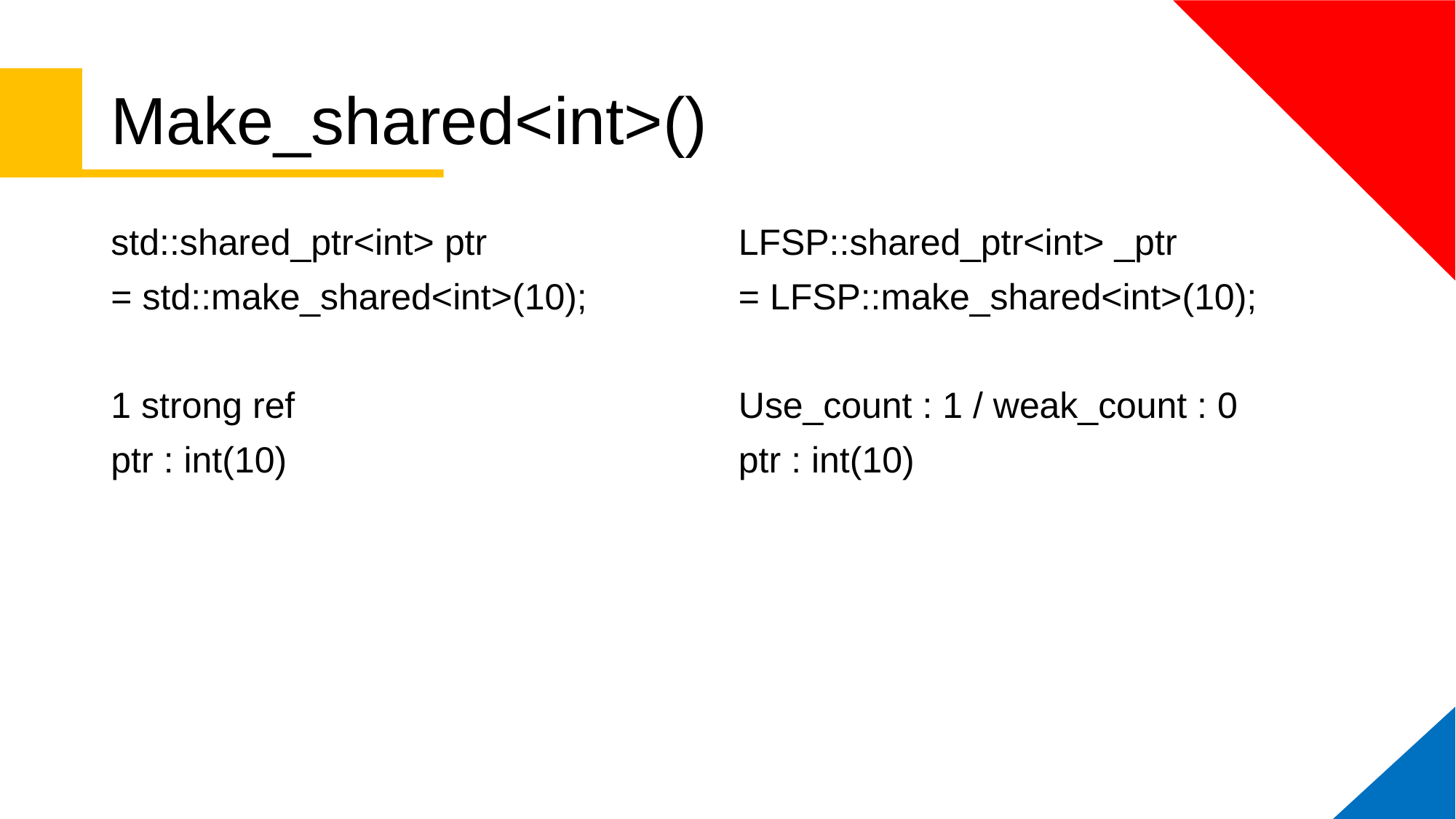

# Make_shared<int>()

std::shared_ptr<int> ptr
= std::make_shared<int>(10);

1 strong ref
ptr : int(10)
LFSP::shared_ptr<int> _ptr
= LFSP::make_shared<int>(10);

Use_count : 1 / weak_count : 0
ptr : int(10)